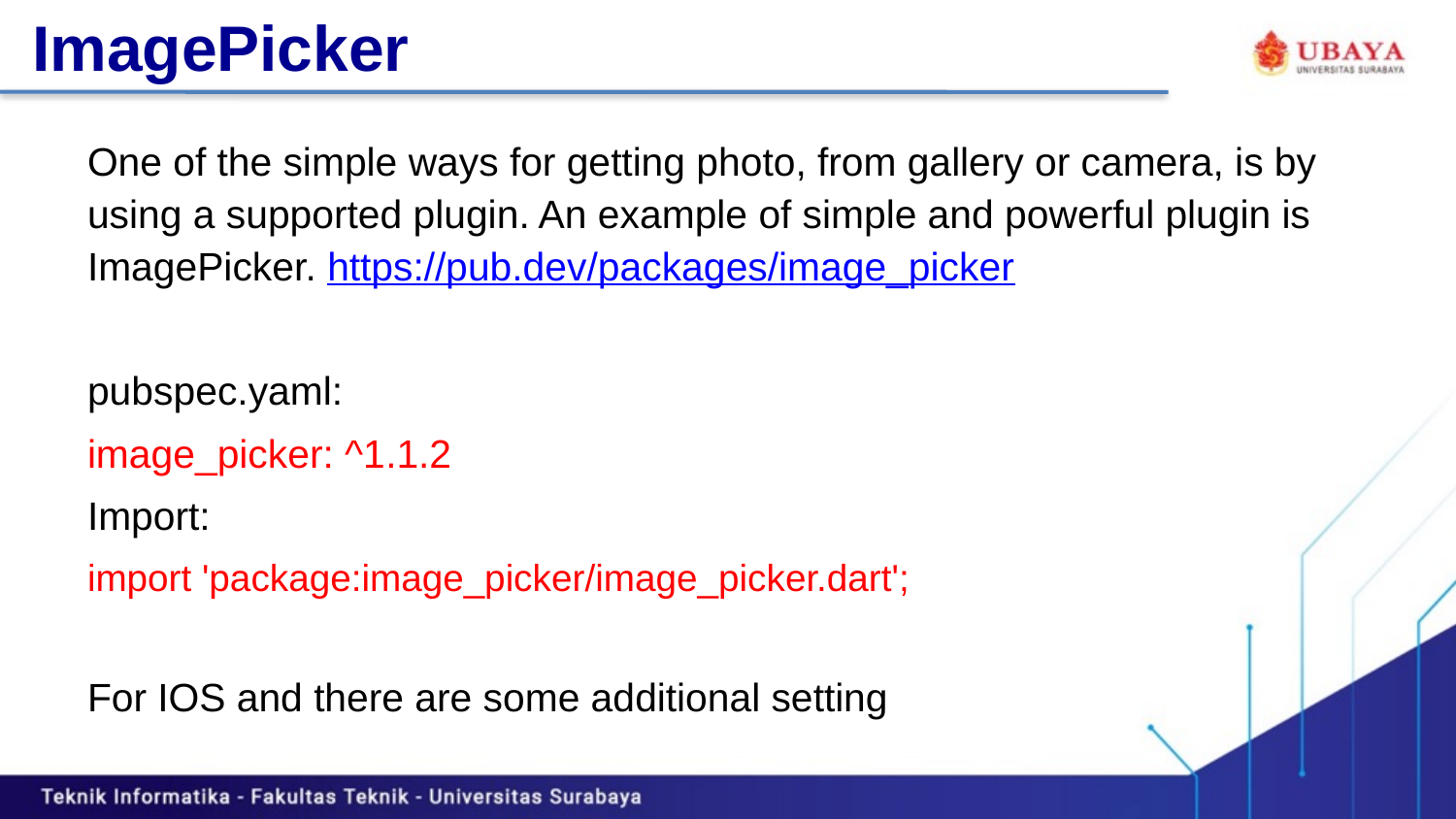

# ImagePicker

One of the simple ways for getting photo, from gallery or camera, is by using a supported plugin. An example of simple and powerful plugin is ImagePicker. https://pub.dev/packages/image_picker

pubspec.yaml:
image_picker: ^1.1.2
Import:
import 'package:image_picker/image_picker.dart';

For IOS and there are some additional setting